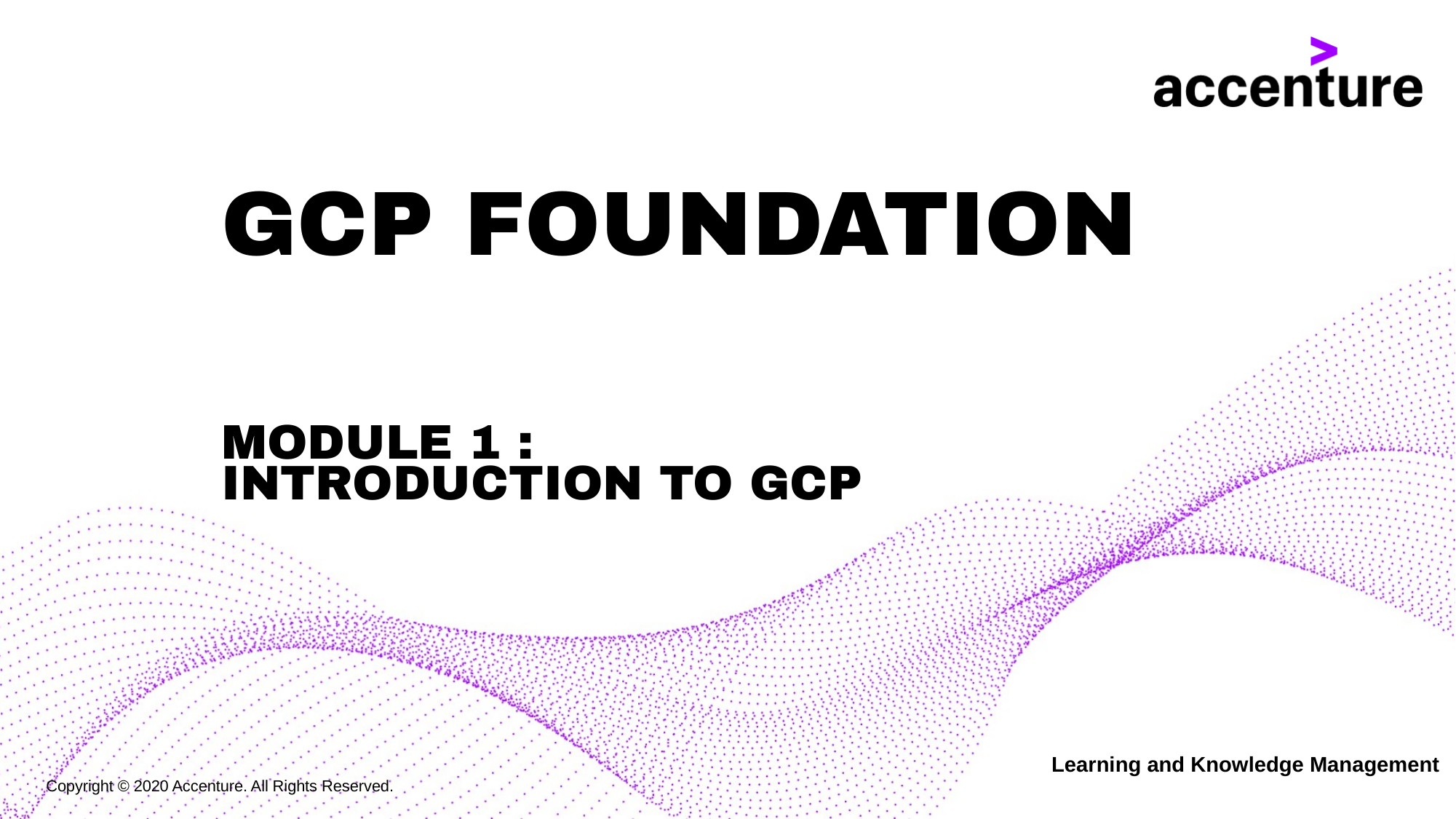

# GCP Foundation
MODULE 1 :
INTRODUCTION To GCP